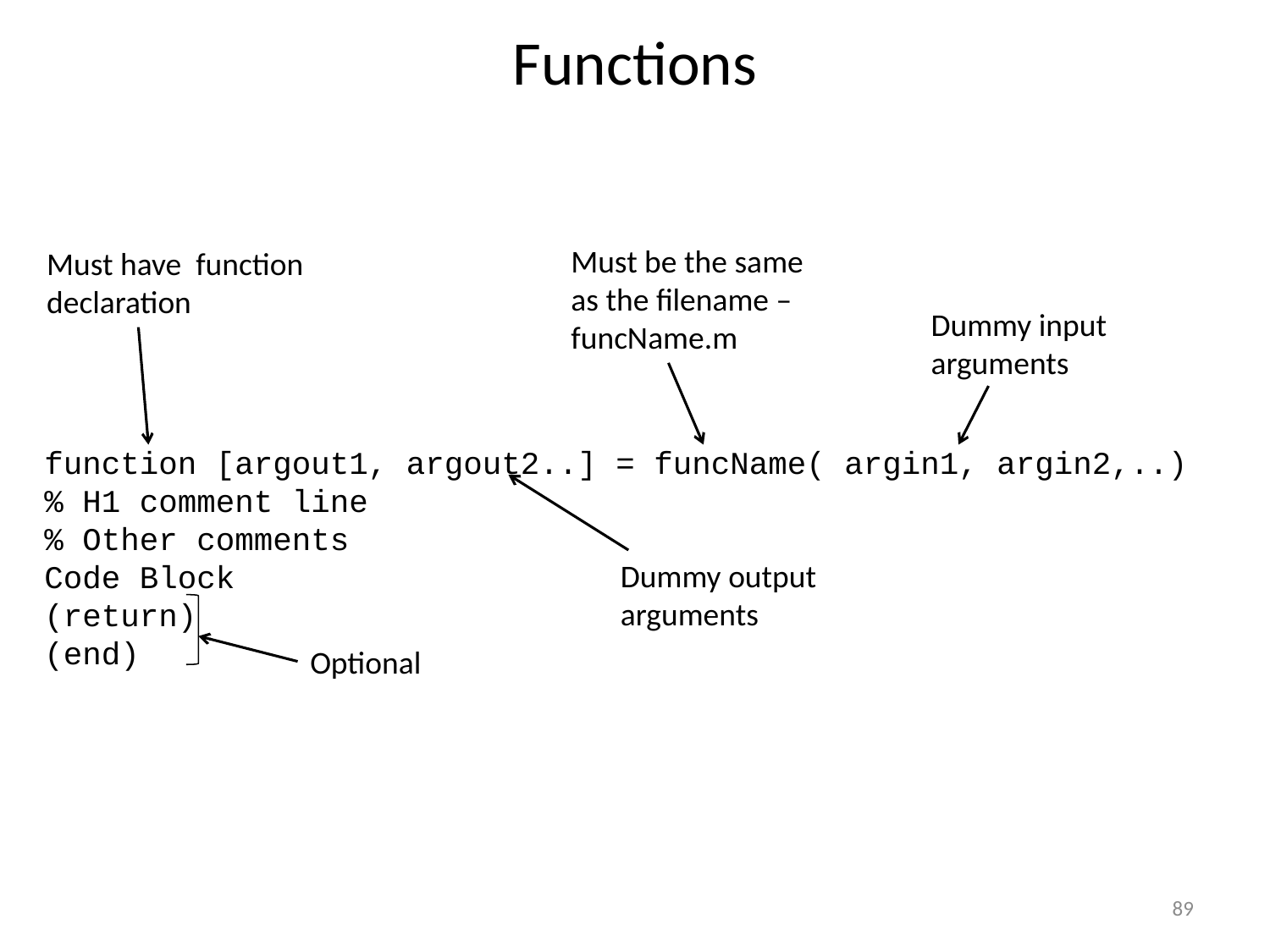

# Functions
Must be the same as the filename – funcName.m
Must have  function declaration
Dummy input arguments
function [argout1, argout2..] = funcName( argin1, argin2,..)
% H1 comment line
% Other comments
Code Block
(return)
(end)

Dummy output arguments

Optional
89